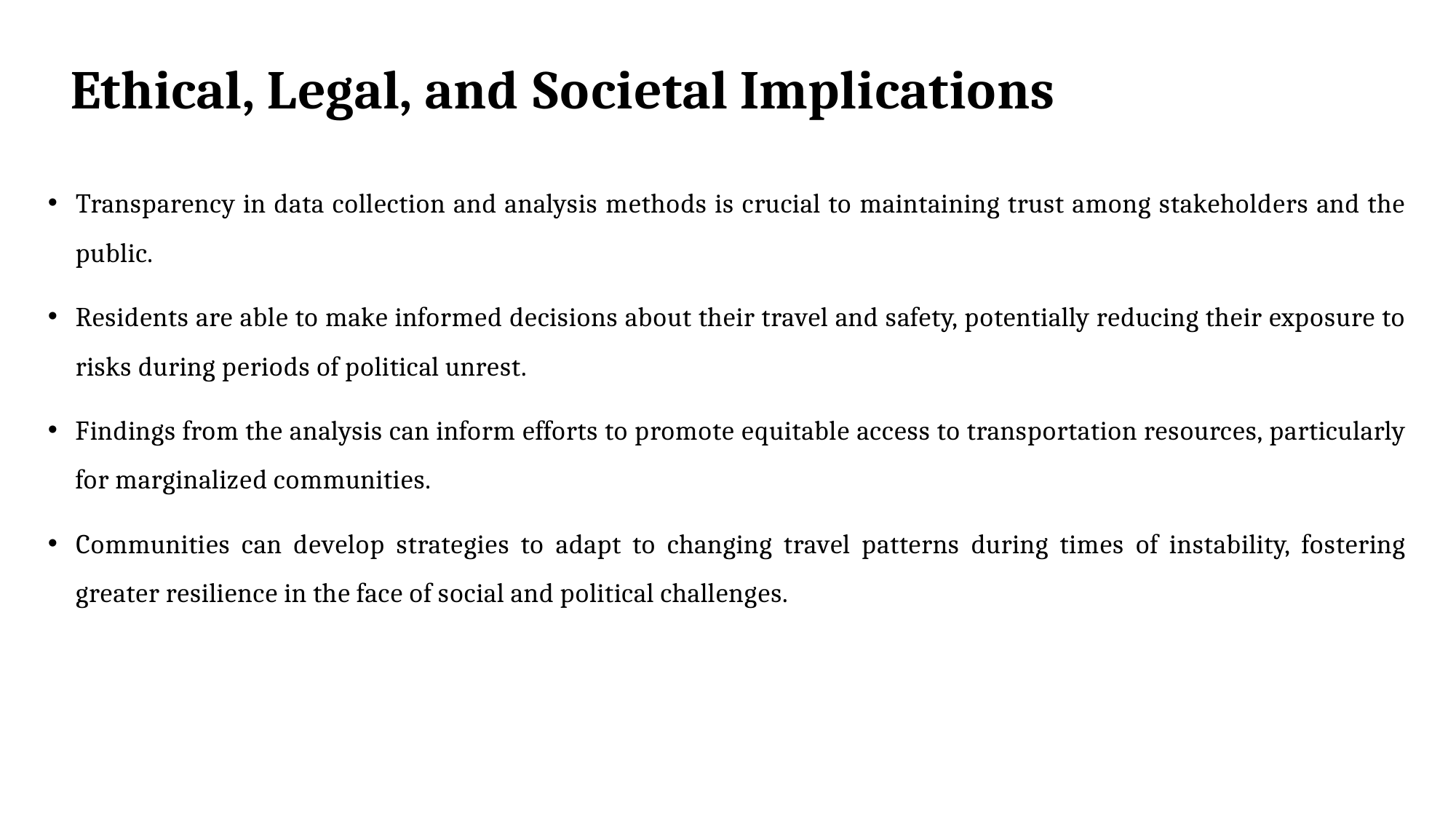

# Ethical, Legal, and Societal Implications
Transparency in data collection and analysis methods is crucial to maintaining trust among stakeholders and the public.
Residents are able to make informed decisions about their travel and safety, potentially reducing their exposure to risks during periods of political unrest.
Findings from the analysis can inform efforts to promote equitable access to transportation resources, particularly for marginalized communities.
Communities can develop strategies to adapt to changing travel patterns during times of instability, fostering greater resilience in the face of social and political challenges.